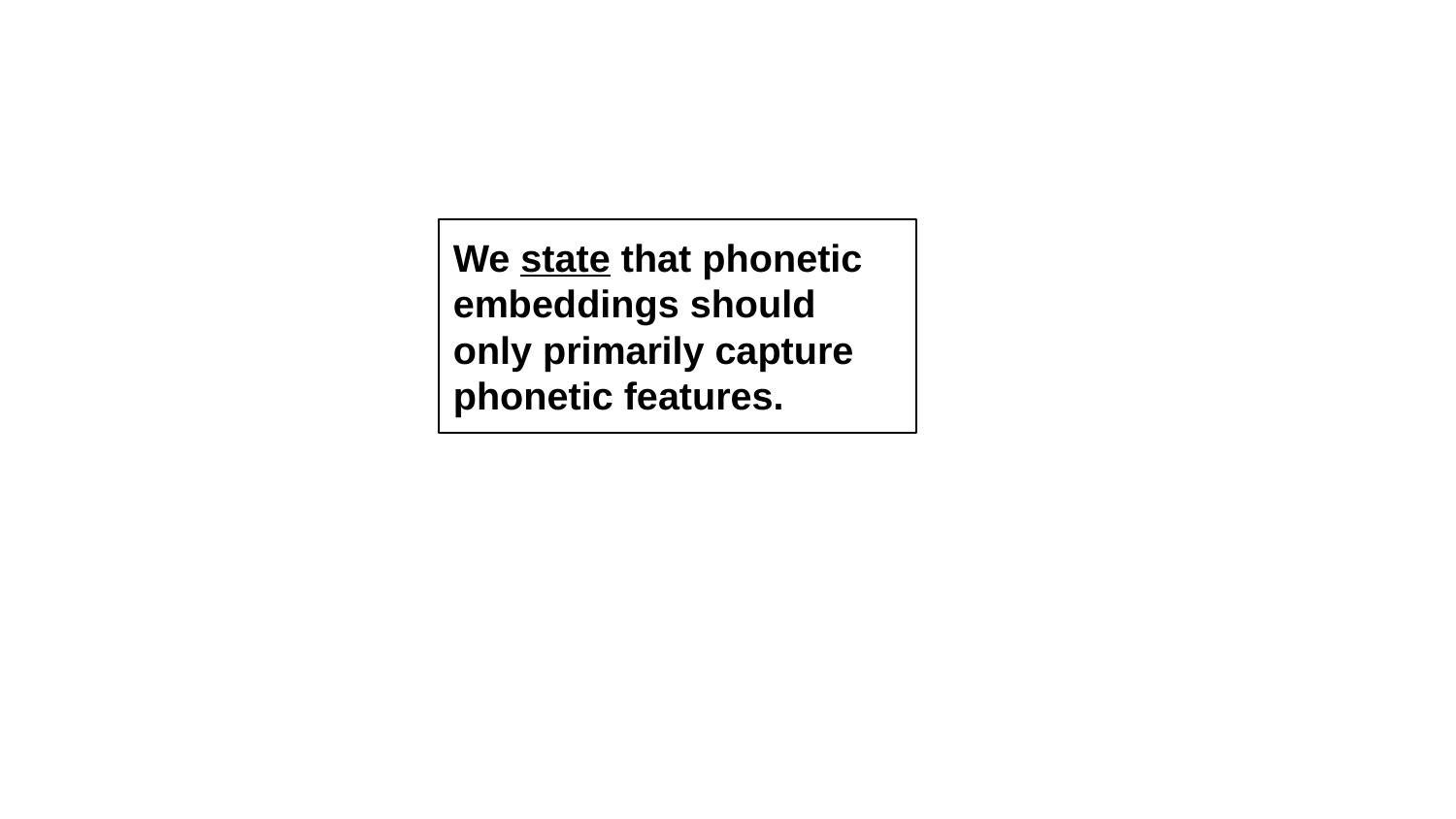

We state that phonetic embeddings should only primarily capture phonetic features.